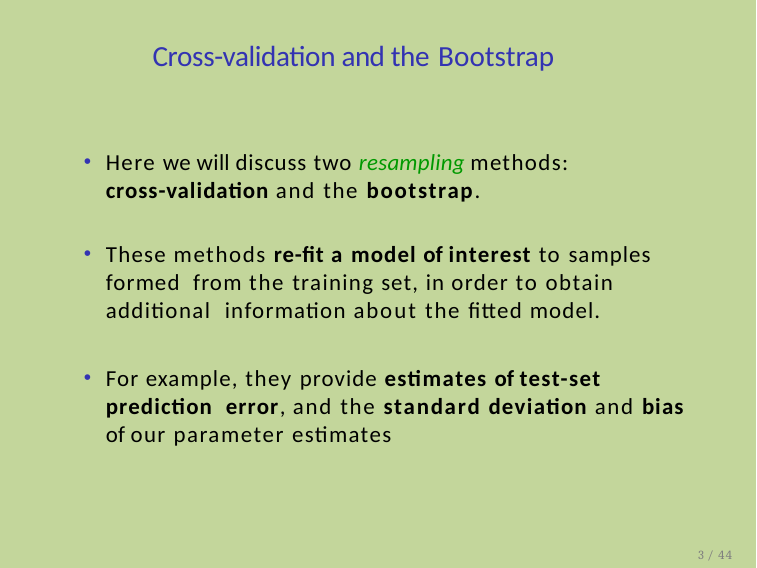

# Cross-validation and the Bootstrap
Here we will discuss two resampling methods:  cross-validation and the bootstrap.

These methods re-fit a model of interest to samples formed  from the training set, in order to obtain additional  information about the fitted model.

For example, they provide estimates of test-set prediction  error, and the standard deviation and bias of our parameter estimates
3 / 44